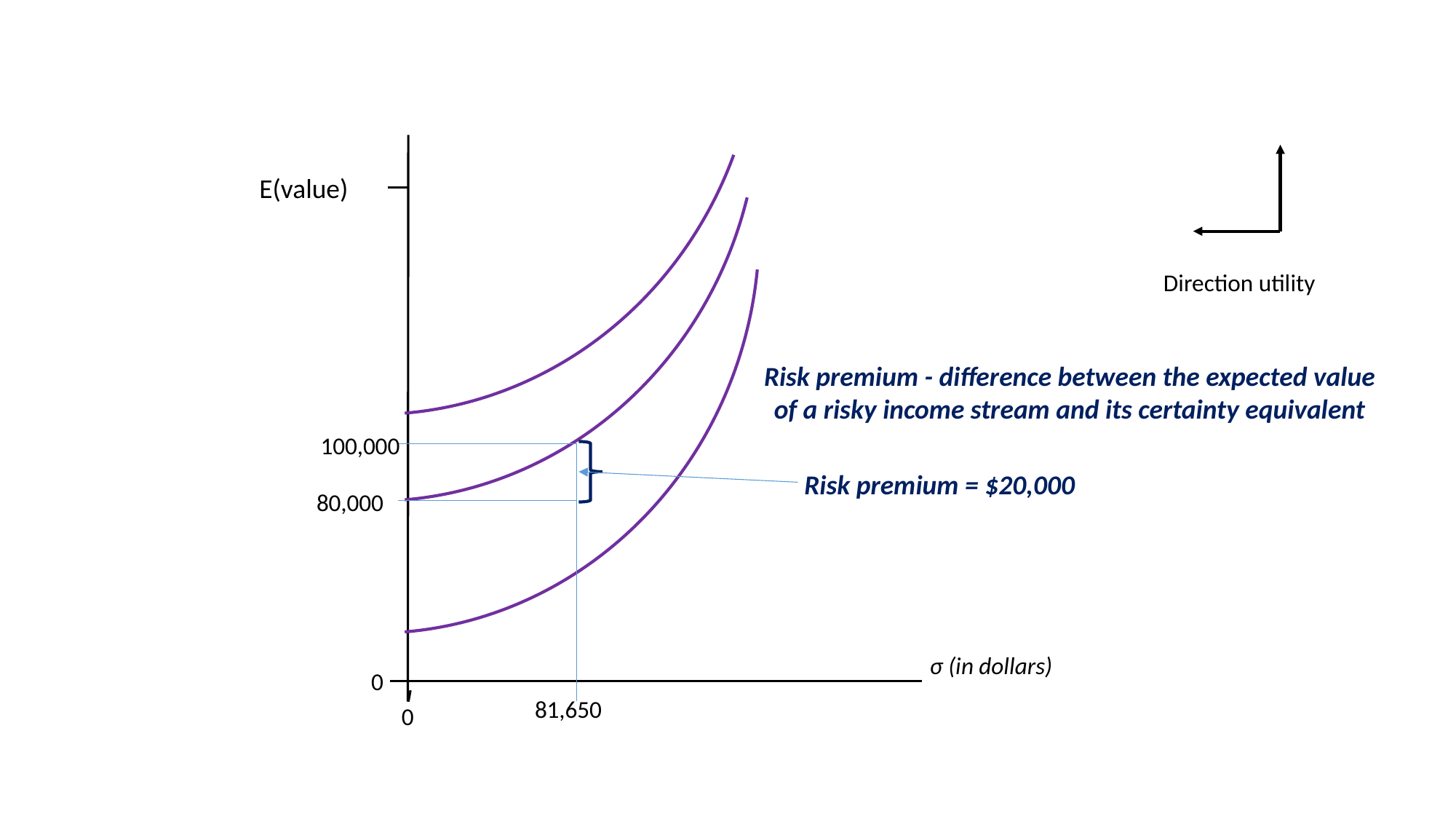

E(value)
Direction utility
Risk premium - difference between the expected value of a risky income stream and its certainty equivalent
100,000

Risk premium = $20,000
80,000
σ (in dollars)
0
81,650
0